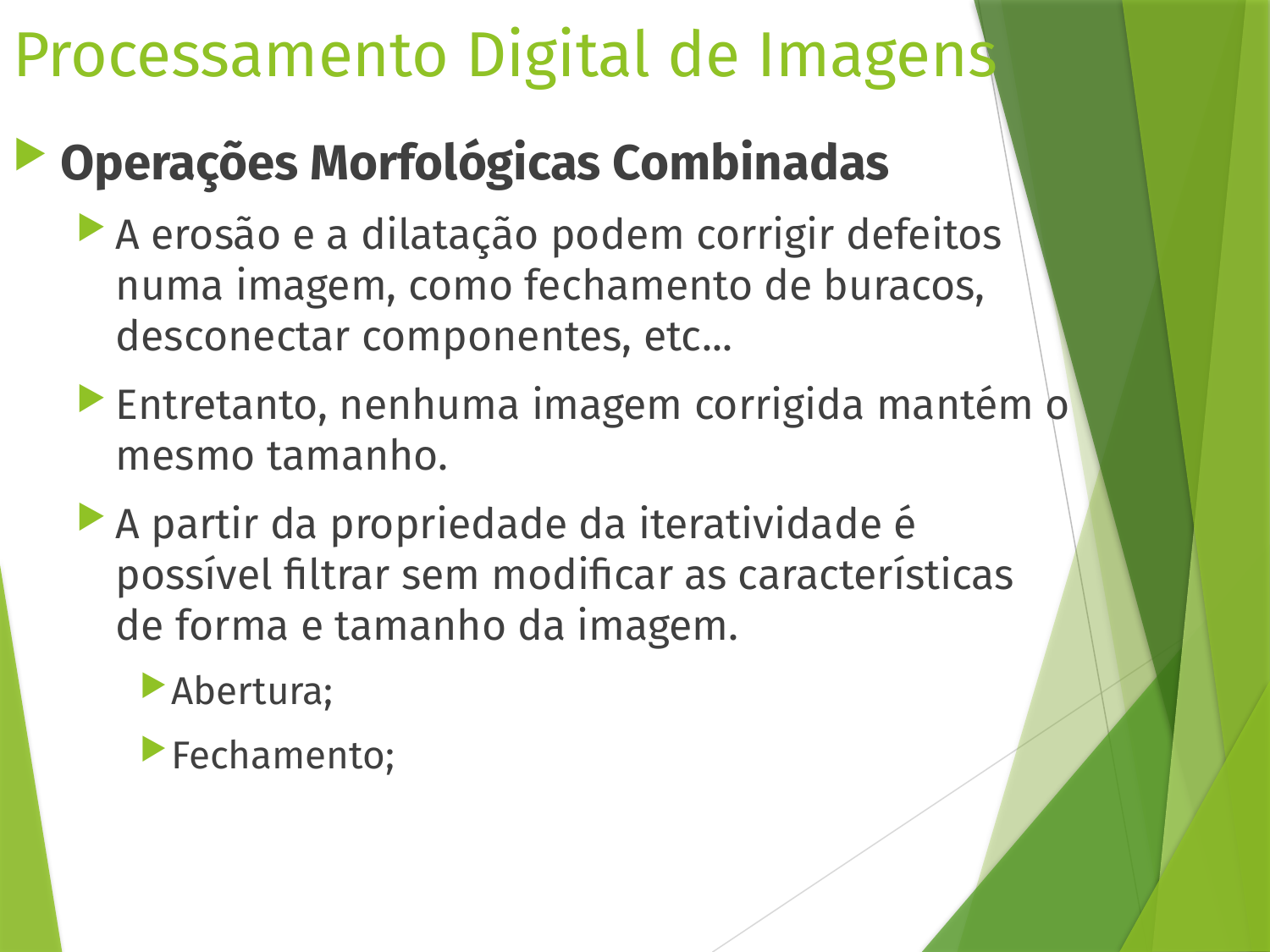

# Processamento Digital de Imagens
Operações Morfológicas Combinadas
A erosão e a dilatação podem corrigir defeitos numa imagem, como fechamento de buracos, desconectar componentes, etc...
Entretanto, nenhuma imagem corrigida mantém o mesmo tamanho.
A partir da propriedade da iteratividade é possível filtrar sem modificar as características de forma e tamanho da imagem.
Abertura;
Fechamento;